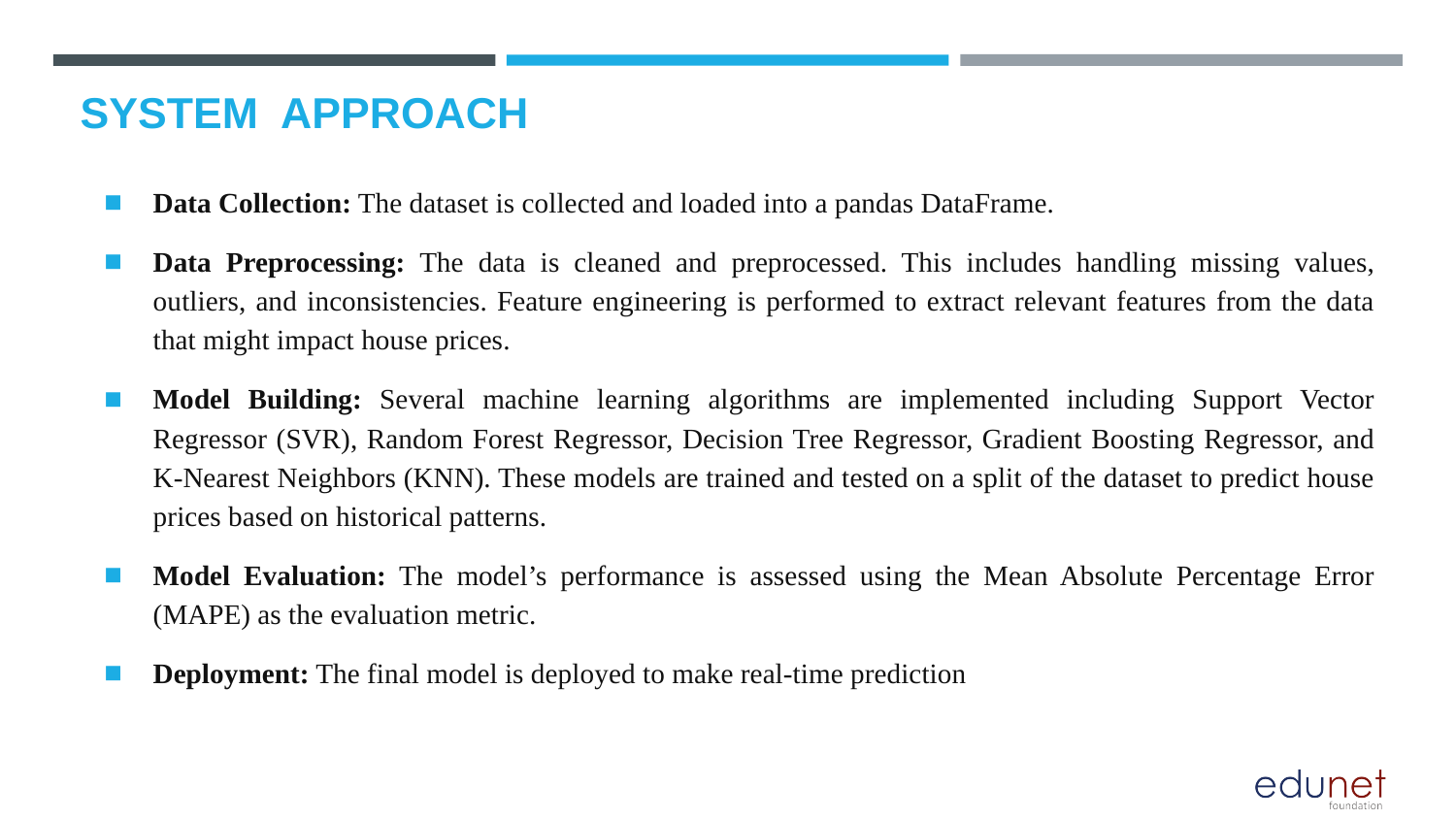

# SYSTEM  APPROACH
Data Collection: The dataset is collected and loaded into a pandas DataFrame.
Data Preprocessing: The data is cleaned and preprocessed. This includes handling missing values, outliers, and inconsistencies. Feature engineering is performed to extract relevant features from the data that might impact house prices.
Model Building: Several machine learning algorithms are implemented including Support Vector Regressor (SVR), Random Forest Regressor, Decision Tree Regressor, Gradient Boosting Regressor, and K-Nearest Neighbors (KNN). These models are trained and tested on a split of the dataset to predict house prices based on historical patterns.
Model Evaluation: The model’s performance is assessed using the Mean Absolute Percentage Error (MAPE) as the evaluation metric.
Deployment: The final model is deployed to make real-time prediction